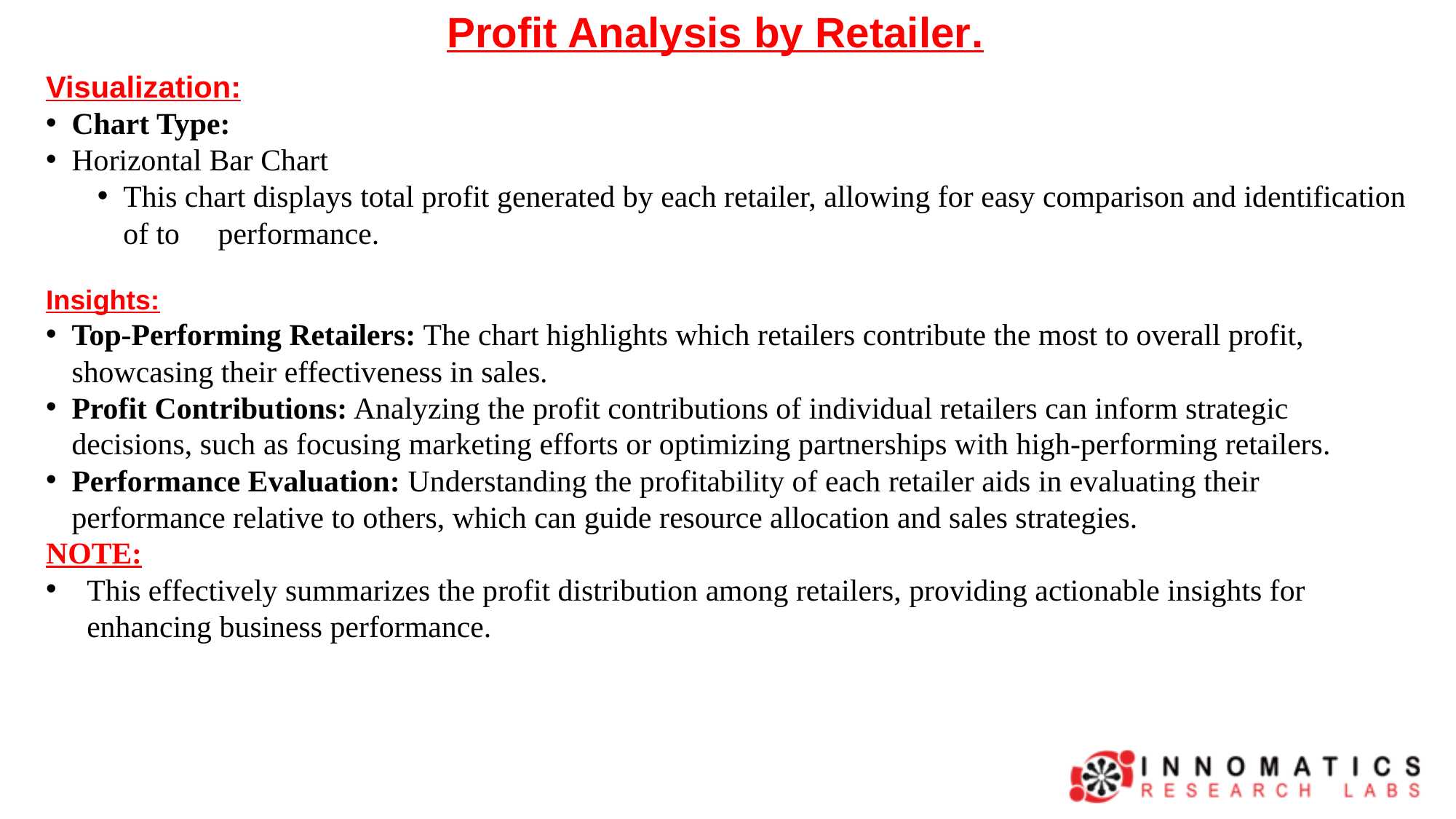

Profit Analysis by Retailer.
Visualization:
Chart Type:
Horizontal Bar Chart
This chart displays total profit generated by each retailer, allowing for easy comparison and identification of to     performance.

Insights:
Top-Performing Retailers: The chart highlights which retailers contribute the most to overall profit, showcasing their effectiveness in sales.
Profit Contributions: Analyzing the profit contributions of individual retailers can inform strategic decisions, such as focusing marketing efforts or optimizing partnerships with high-performing retailers.
Performance Evaluation: Understanding the profitability of each retailer aids in evaluating their performance relative to others, which can guide resource allocation and sales strategies.
NOTE:
This effectively summarizes the profit distribution among retailers, providing actionable insights for enhancing business performance.